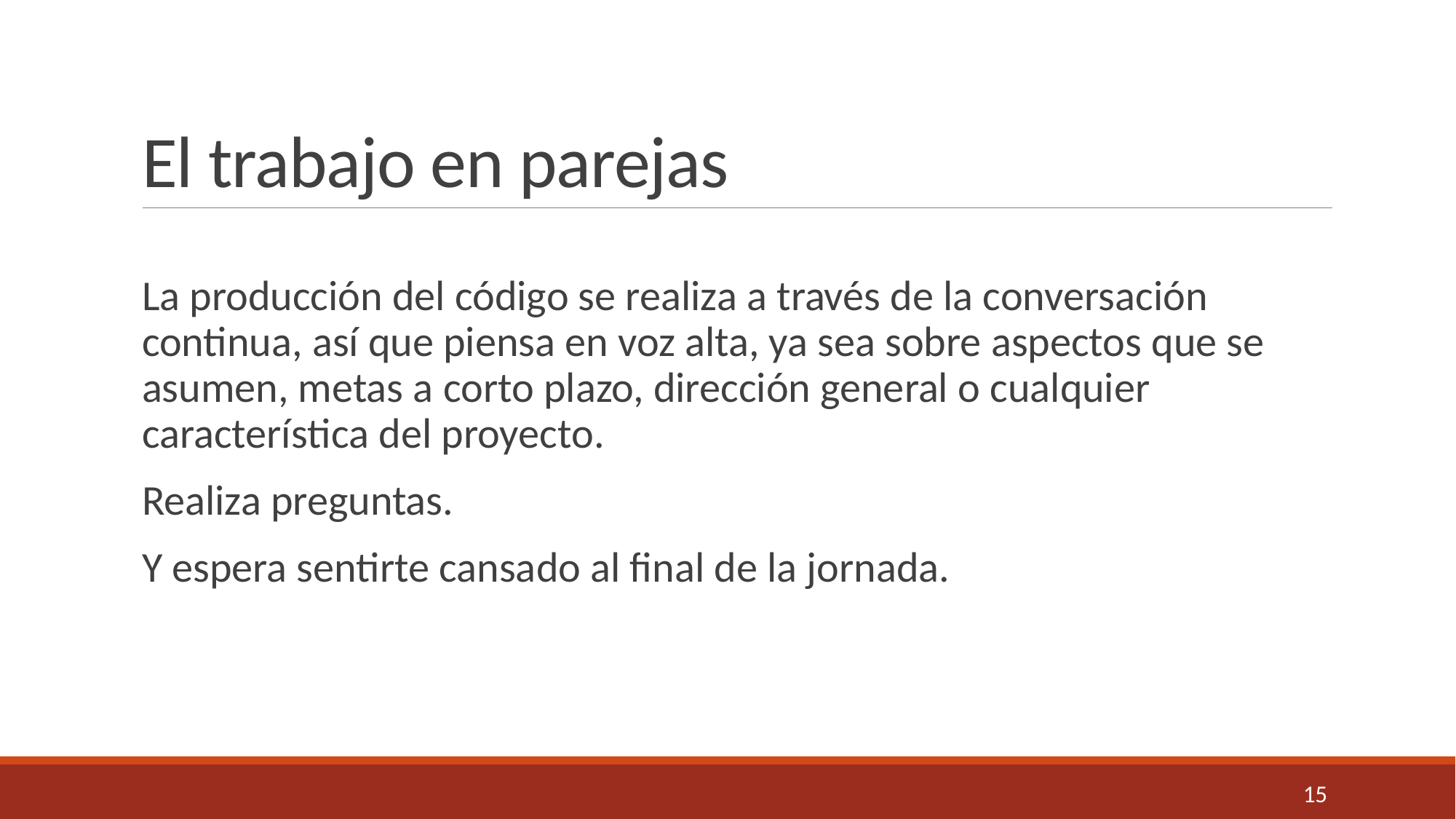

# El trabajo en parejas
La producción del código se realiza a través de la conversación continua, así que piensa en voz alta, ya sea sobre aspectos que se asumen, metas a corto plazo, dirección general o cualquier característica del proyecto.
Realiza preguntas.
Y espera sentirte cansado al final de la jornada.

15